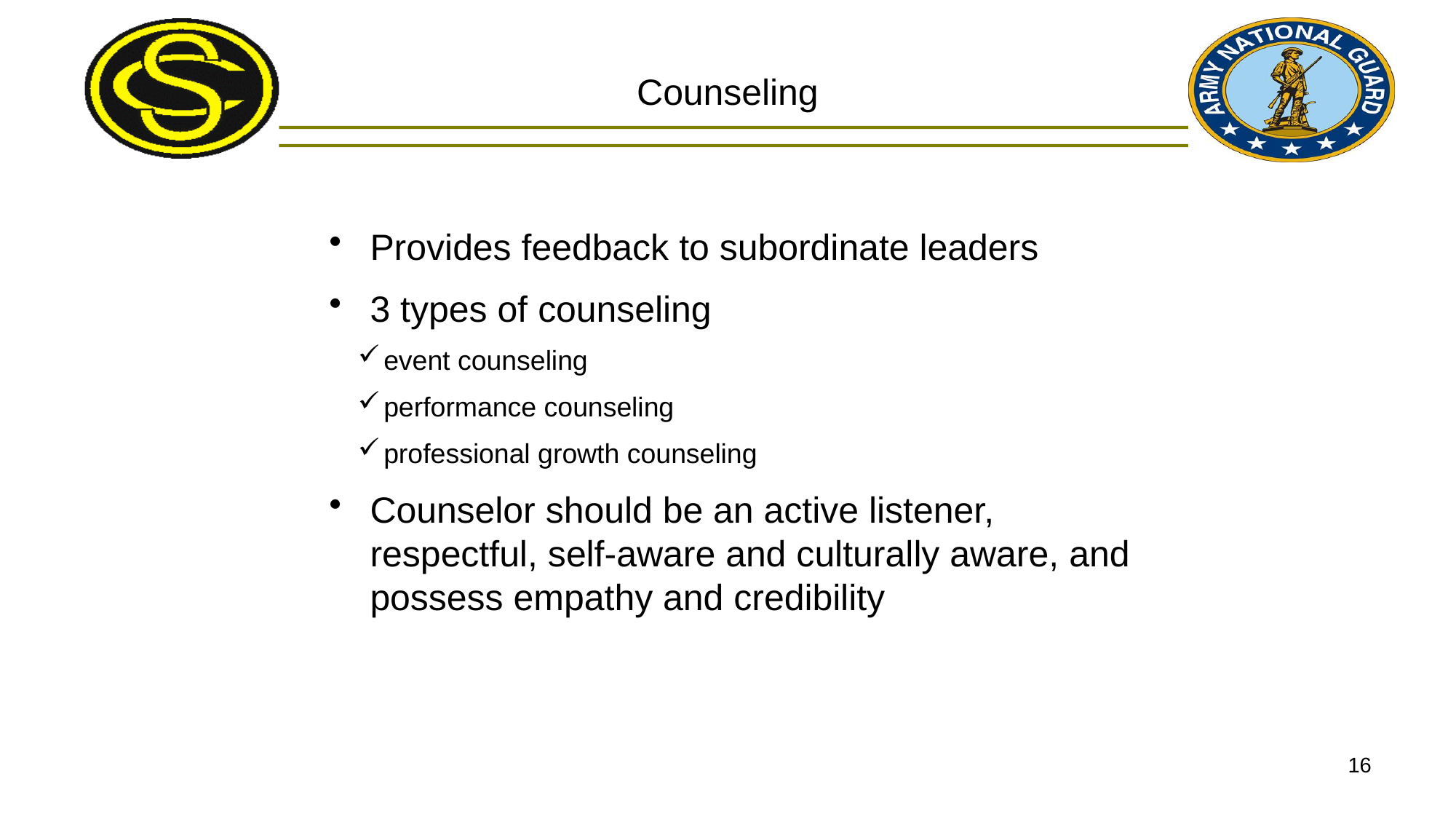

# Counseling
Provides feedback to subordinate leaders
3 types of counseling
event counseling
performance counseling
professional growth counseling
Counselor should be an active listener, respectful, self-aware and culturally aware, and possess empathy and credibility
16